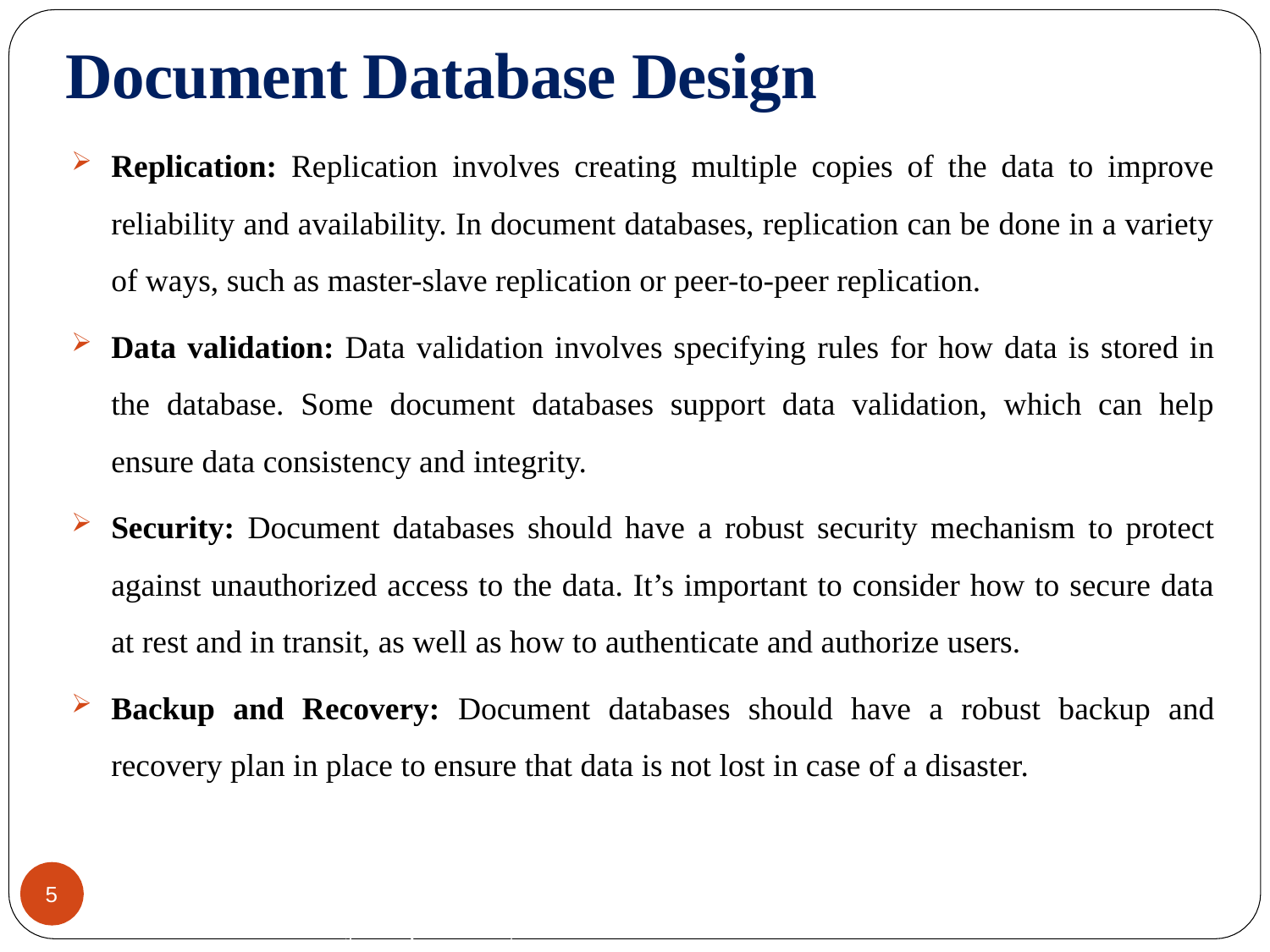

# Document Database Design
Replication: Replication involves creating multiple copies of the data to improve reliability and availability. In document databases, replication can be done in a variety of ways, such as master-slave replication or peer-to-peer replication.
Data validation: Data validation involves specifying rules for how data is stored in the database. Some document databases support data validation, which can help ensure data consistency and integrity.
Security: Document databases should have a robust security mechanism to protect against unauthorized access to the data. It’s important to consider how to secure data at rest and in transit, as well as how to authenticate and authorize users.
Backup and Recovery: Document databases should have a robust backup and recovery plan in place to ensure that data is not lost in case of a disaster.

5
CREDITS: Jimmy Lin (University of Maryland)